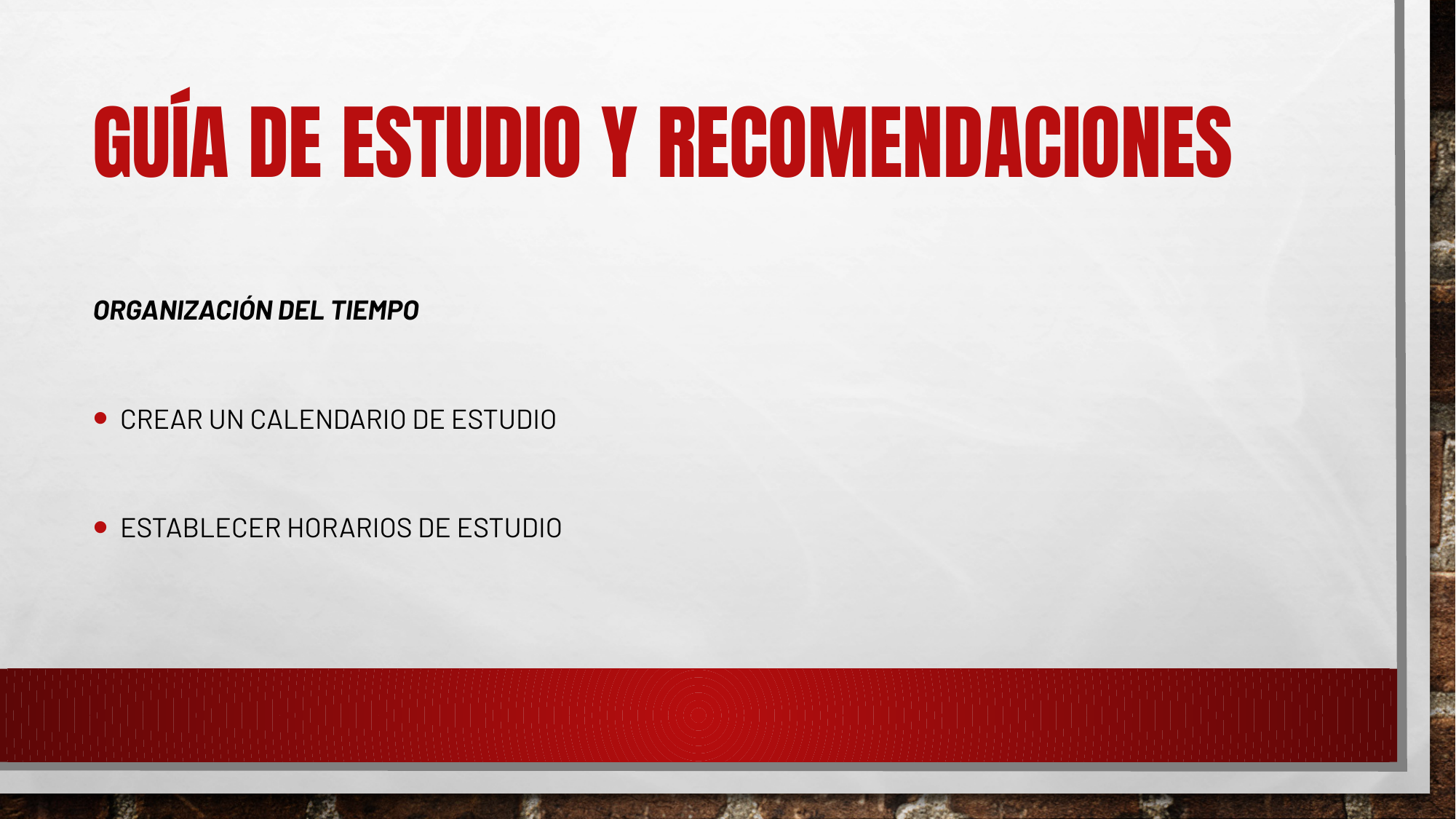

# Guía de estudio y recomendaciones
Organización del tiempo

Crear un calendario de estudio

Establecer horarios de estudio